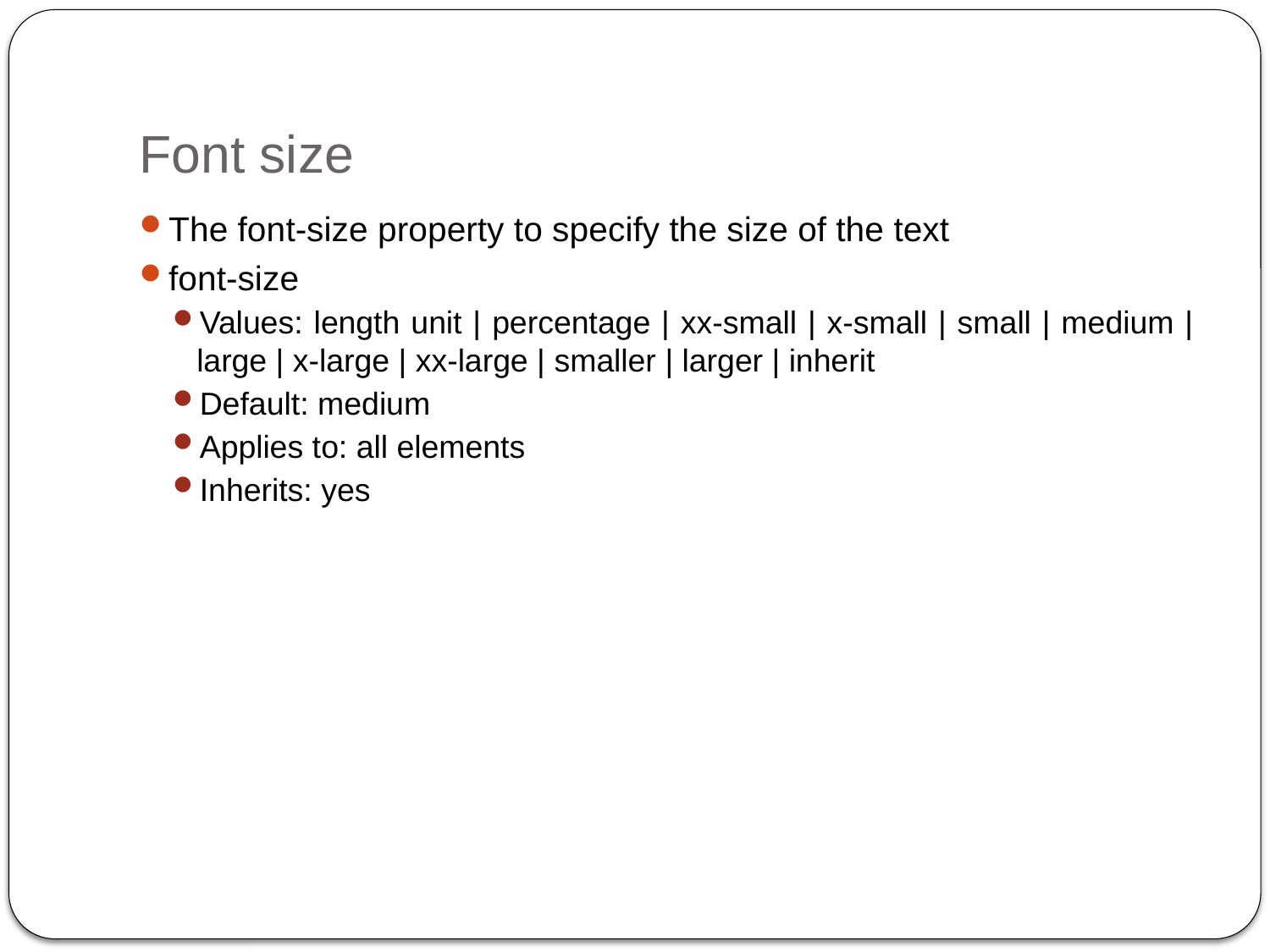

# Font size
The font-size property to specify the size of the text
font-size
Values: length unit | percentage | xx-small | x-small | small | medium | large | x-large | xx-large | smaller | larger | inherit
Default: medium
Applies to: all elements
Inherits: yes